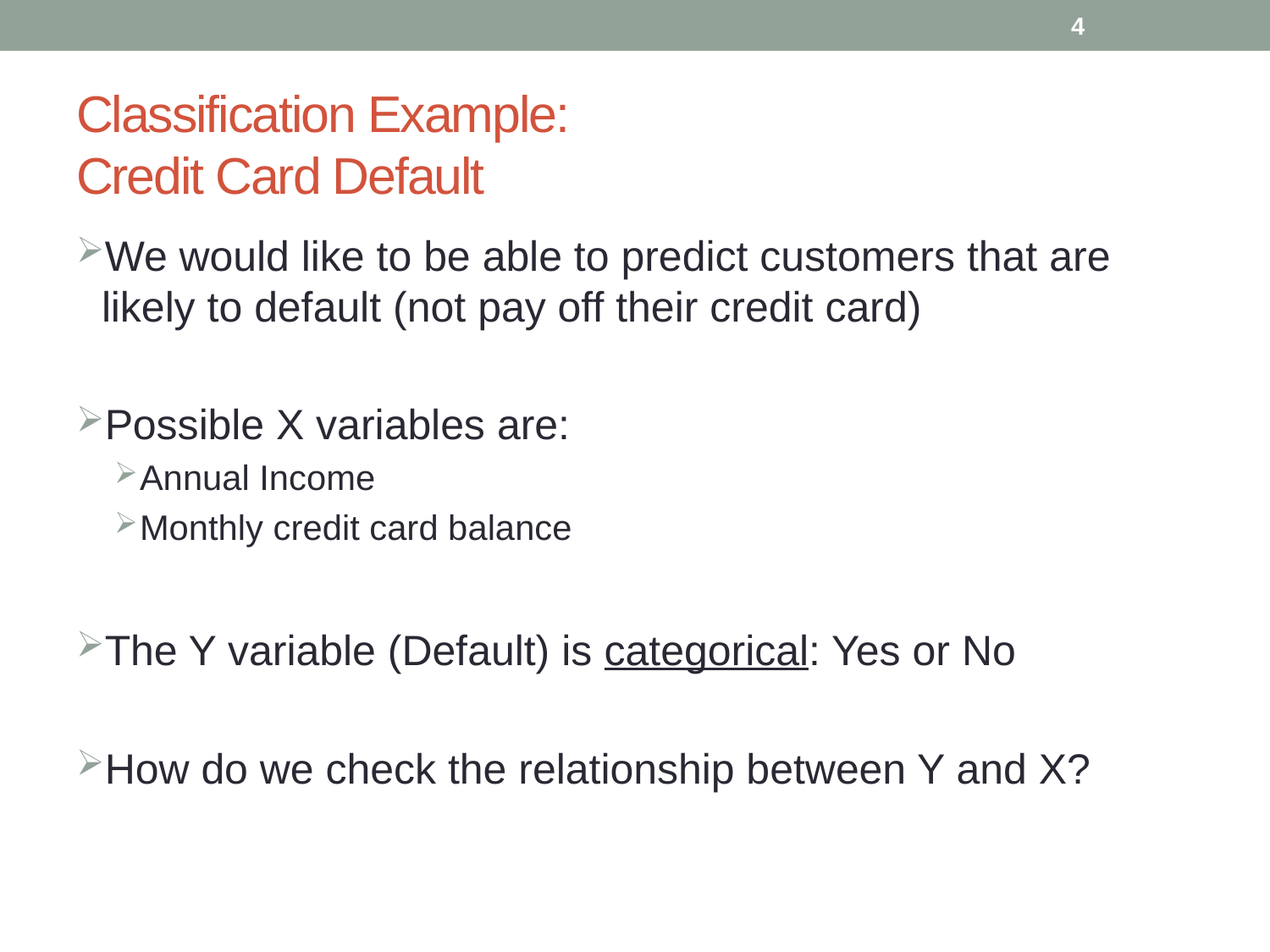

4
# Classification Example: Credit Card Default
We would like to be able to predict customers that are likely to default (not pay off their credit card)

Possible X variables are:
Annual Income
Monthly credit card balance

The Y variable (Default) is categorical: Yes or No

How do we check the relationship between Y and X?